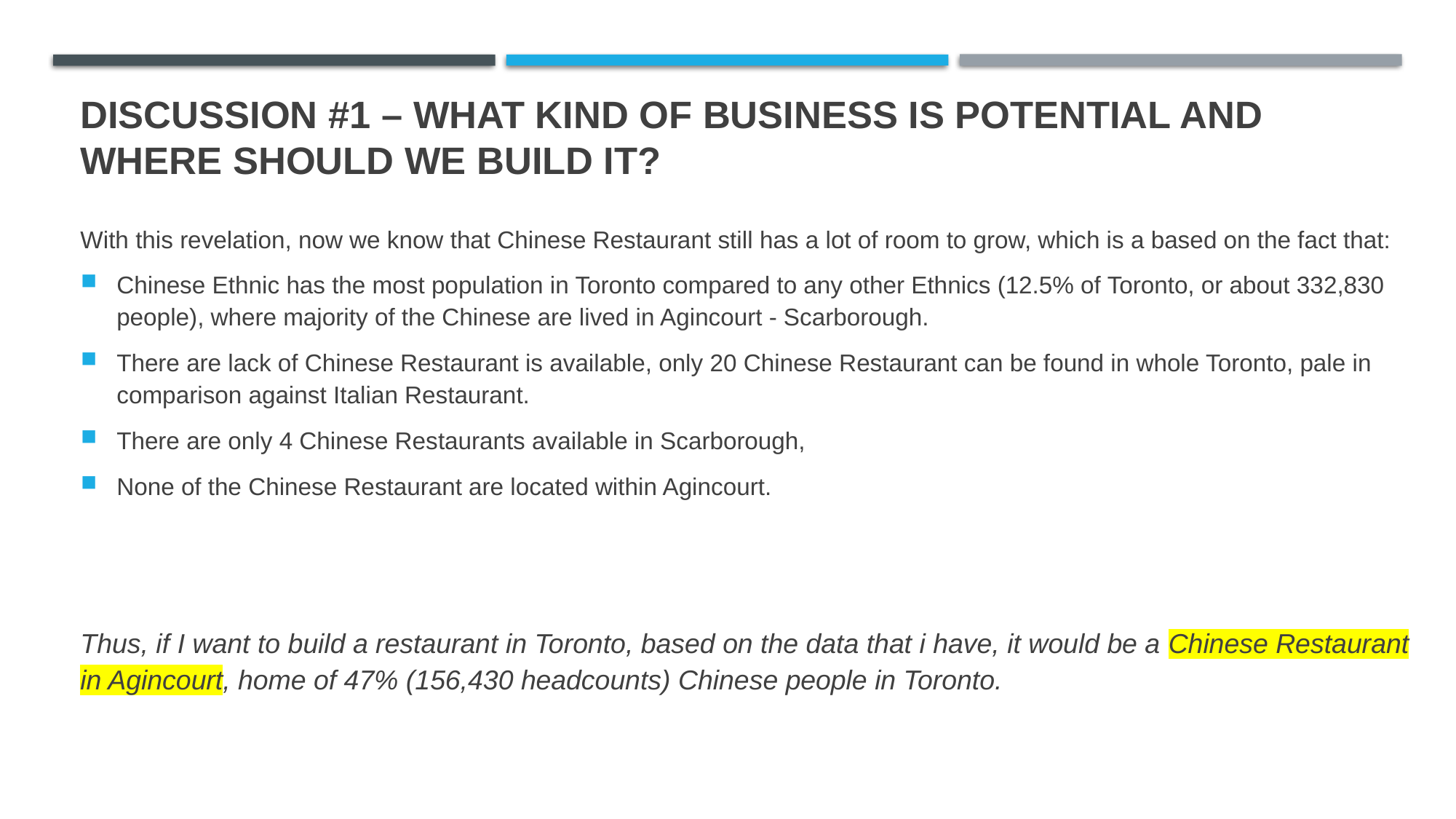

# Discussion #1 – What kind of business is potential and where should we build it?
With this revelation, now we know that Chinese Restaurant still has a lot of room to grow, which is a based on the fact that:
Chinese Ethnic has the most population in Toronto compared to any other Ethnics (12.5% of Toronto, or about 332,830 people), where majority of the Chinese are lived in Agincourt - Scarborough.
There are lack of Chinese Restaurant is available, only 20 Chinese Restaurant can be found in whole Toronto, pale in comparison against Italian Restaurant.
There are only 4 Chinese Restaurants available in Scarborough,
None of the Chinese Restaurant are located within Agincourt.
Thus, if I want to build a restaurant in Toronto, based on the data that i have, it would be a Chinese Restaurant in Agincourt, home of 47% (156,430 headcounts) Chinese people in Toronto.